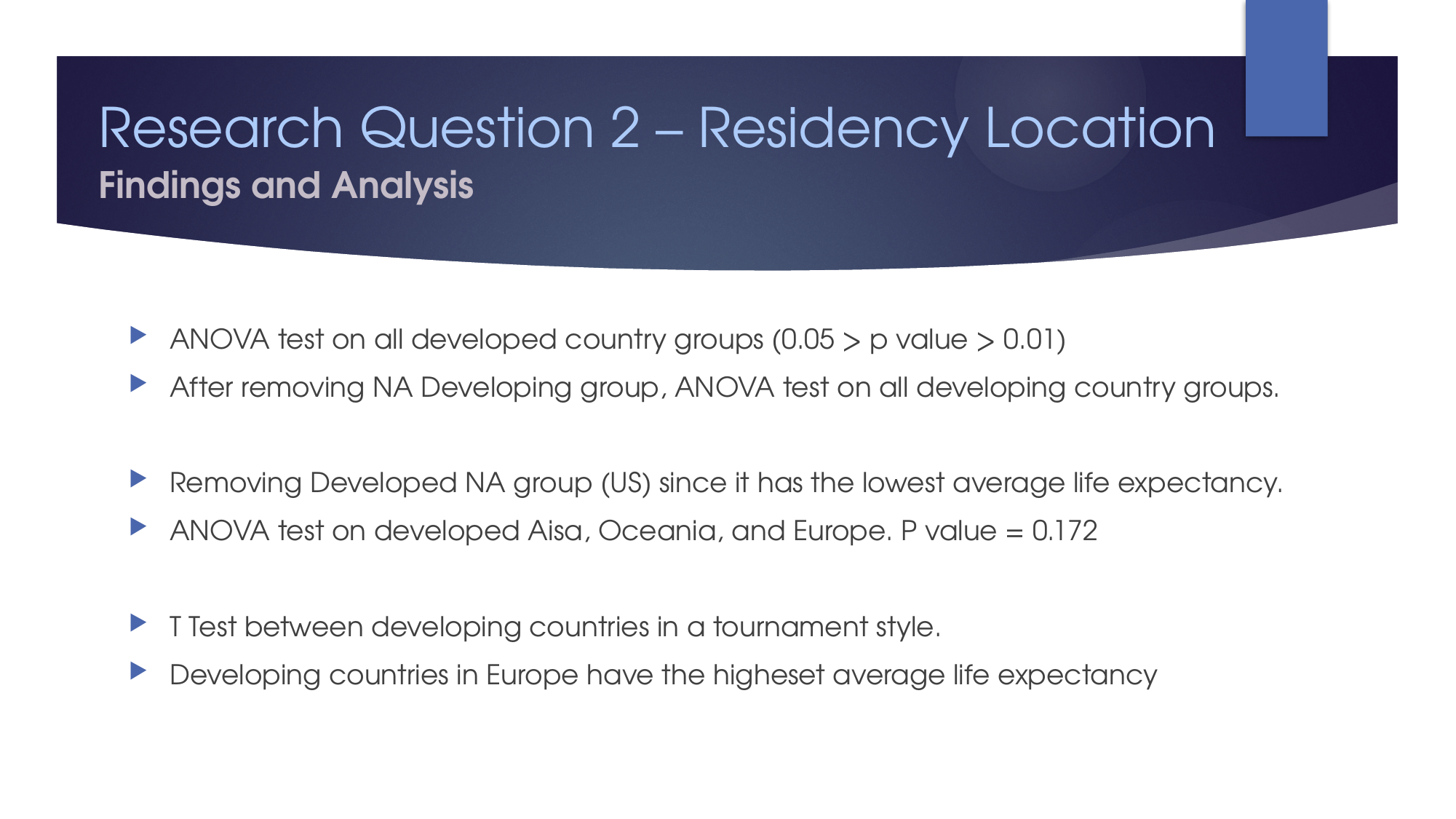

# Research Question 2 – Residency Location
Findings and Analysis
ANOVA test on all developed country groups (0.05 > p value > 0.01)
After removing NA Developing group, ANOVA test on all developing country groups.

Removing Developed NA group (US) since it has the lowest average life expectancy.
ANOVA test on developed Aisa, Oceania, and Europe. P value = 0.172

T Test between developing countries in a tournament style.
Developing countries in Europe have the higheset average life expectancy